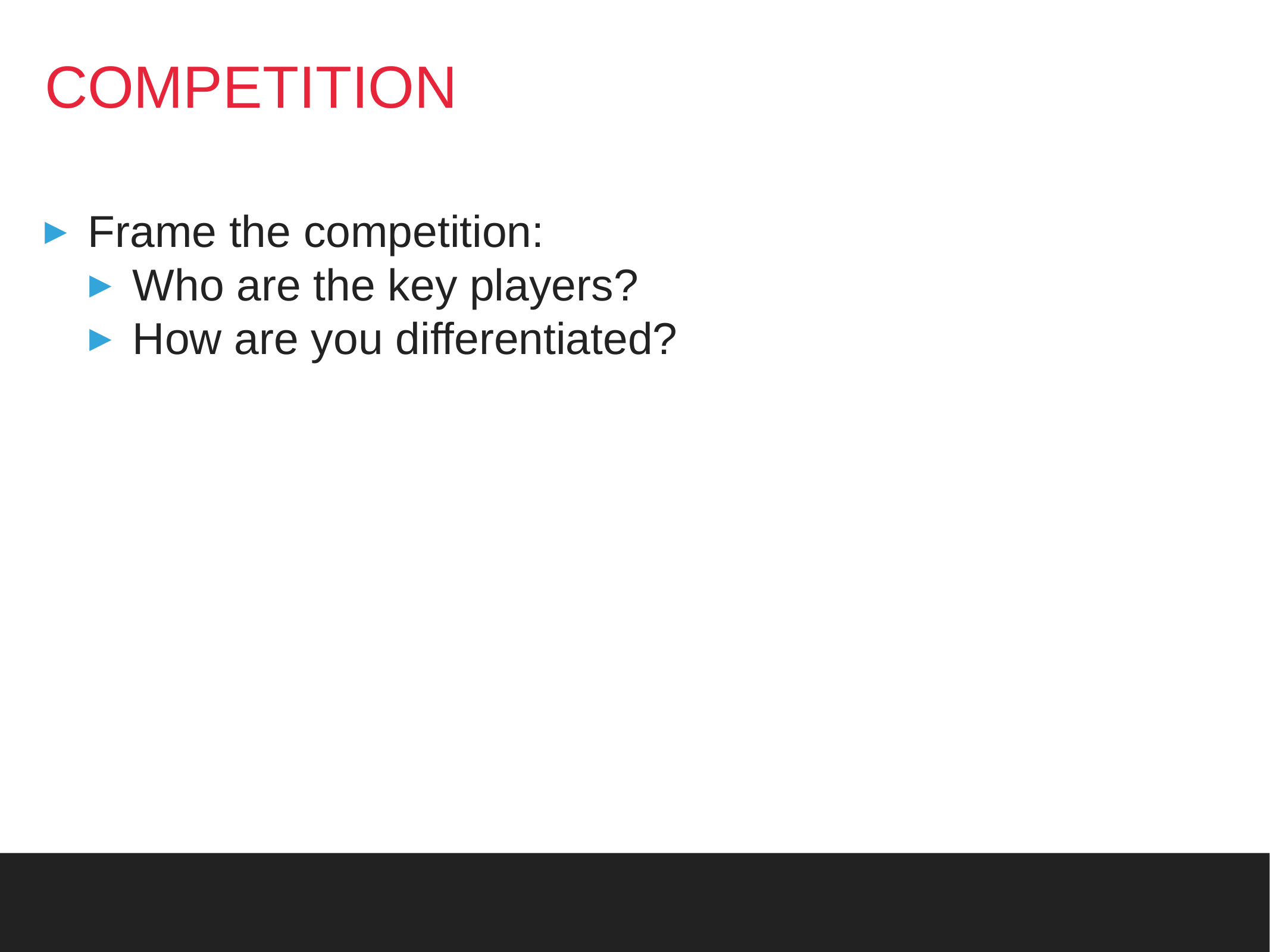

# COMPETITION

Frame the competition:
Who are the key players?
How are you differentiated?